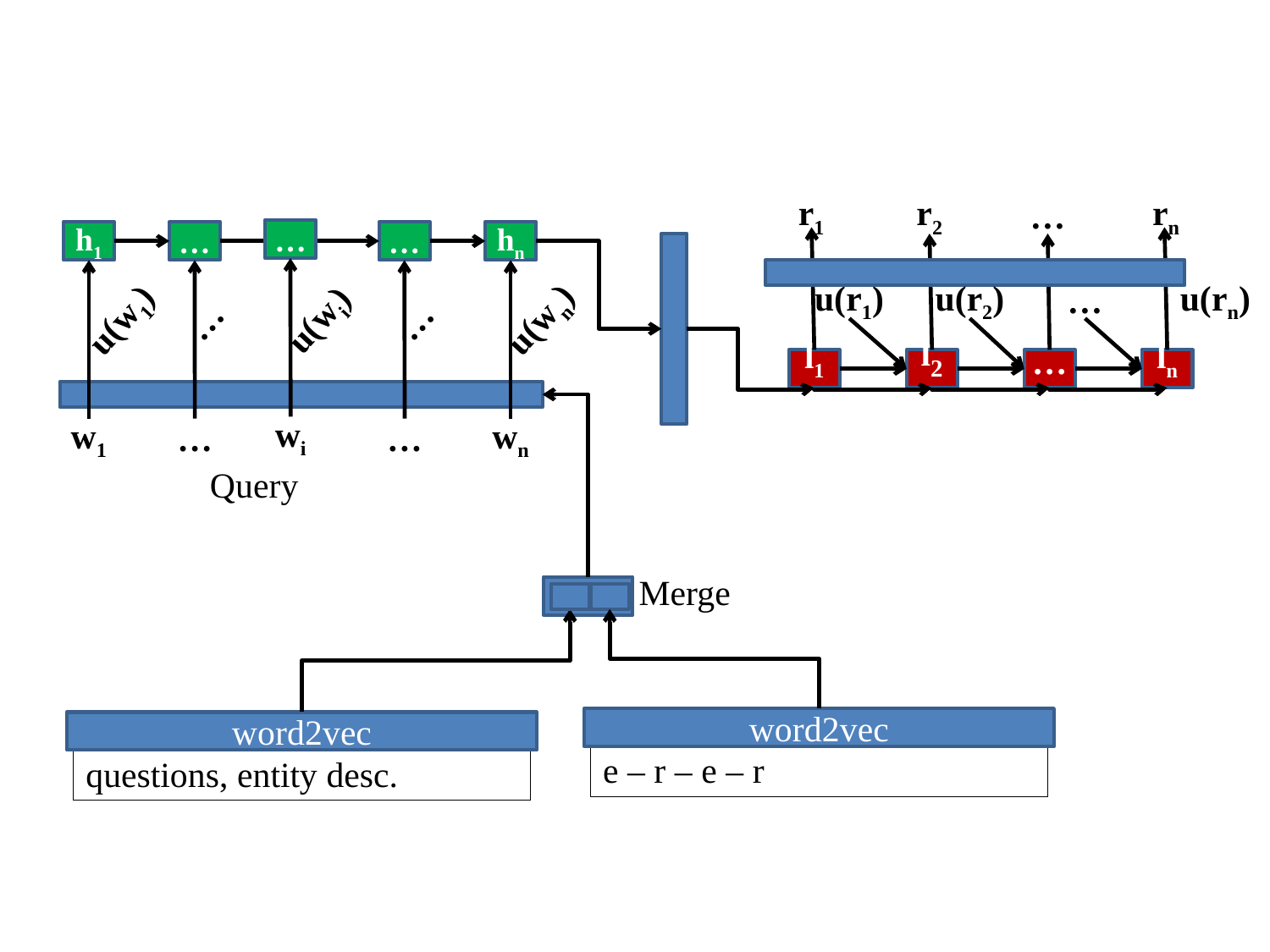

r1
r2
…
rn
…
h1
…
…
hn

u(r1)
u(r2)
…
u(rn)
u(w1)
…
u(wi)
…
u(wn)

l1
l2
…
ln

wi
w1
…
…
wn
Query
Merge

word2vec
word2vec
e – r – e – r
questions, entity desc.